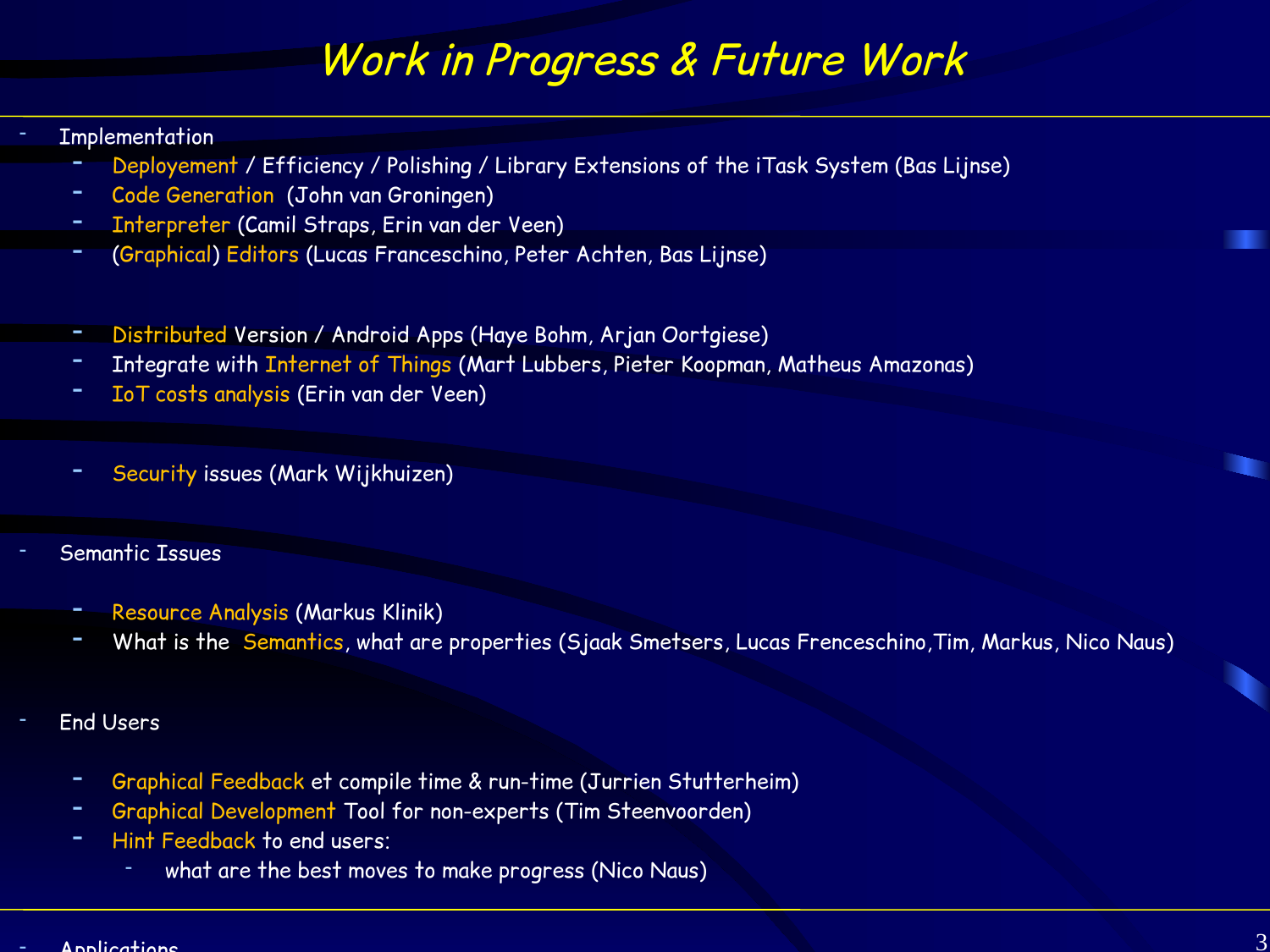

Work in Progress & Future Work
Implementation
Deployement / Efficiency / Polishing / Library Extensions of the iTask System (Bas Lijnse)
Code Generation  (John van Groningen)
Interpreter (Camil Straps, Erin van der Veen)
(Graphical) Editors (Lucas Franceschino, Peter Achten, Bas Lijnse)

Distributed Version / Android Apps (Haye Bohm, Arjan Oortgiese)
Integrate with Internet of Things (Mart Lubbers, Pieter Koopman, Matheus Amazonas)
IoT costs analysis (Erin van der Veen)

Security issues (Mark Wijkhuizen)

Semantic Issues

Resource Analysis (Markus Klinik)
What is the  Semantics, what are properties (Sjaak Smetsers, Lucas Frenceschino,Tim, Markus, Nico Naus)

End Users

Graphical Feedback et compile time & run-time (Jurrien Stutterheim)
Graphical Development Tool for non-experts (Tim Steenvoorden)
Hint Feedback to end users:
what are the best moves to make progress (Nico Naus)

Applications
Develop Commercial Applications to invest applicability (Steffen Michels)
3